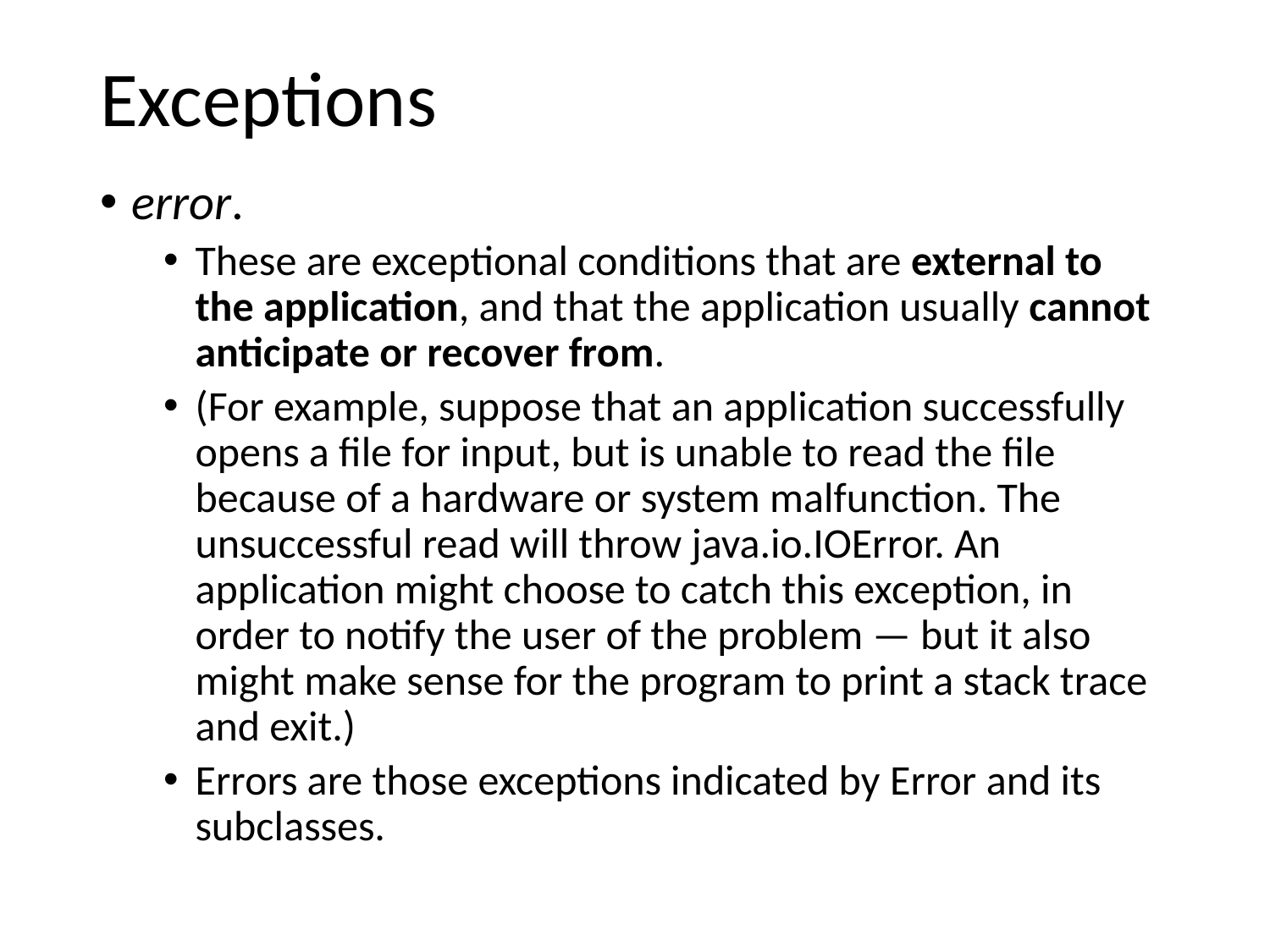

# Exceptions
error.
These are exceptional conditions that are external to the application, and that the application usually cannot anticipate or recover from.
(For example, suppose that an application successfully opens a file for input, but is unable to read the file because of a hardware or system malfunction. The unsuccessful read will throw java.io.IOError. An application might choose to catch this exception, in order to notify the user of the problem — but it also might make sense for the program to print a stack trace and exit.)
Errors are those exceptions indicated by Error and its subclasses.